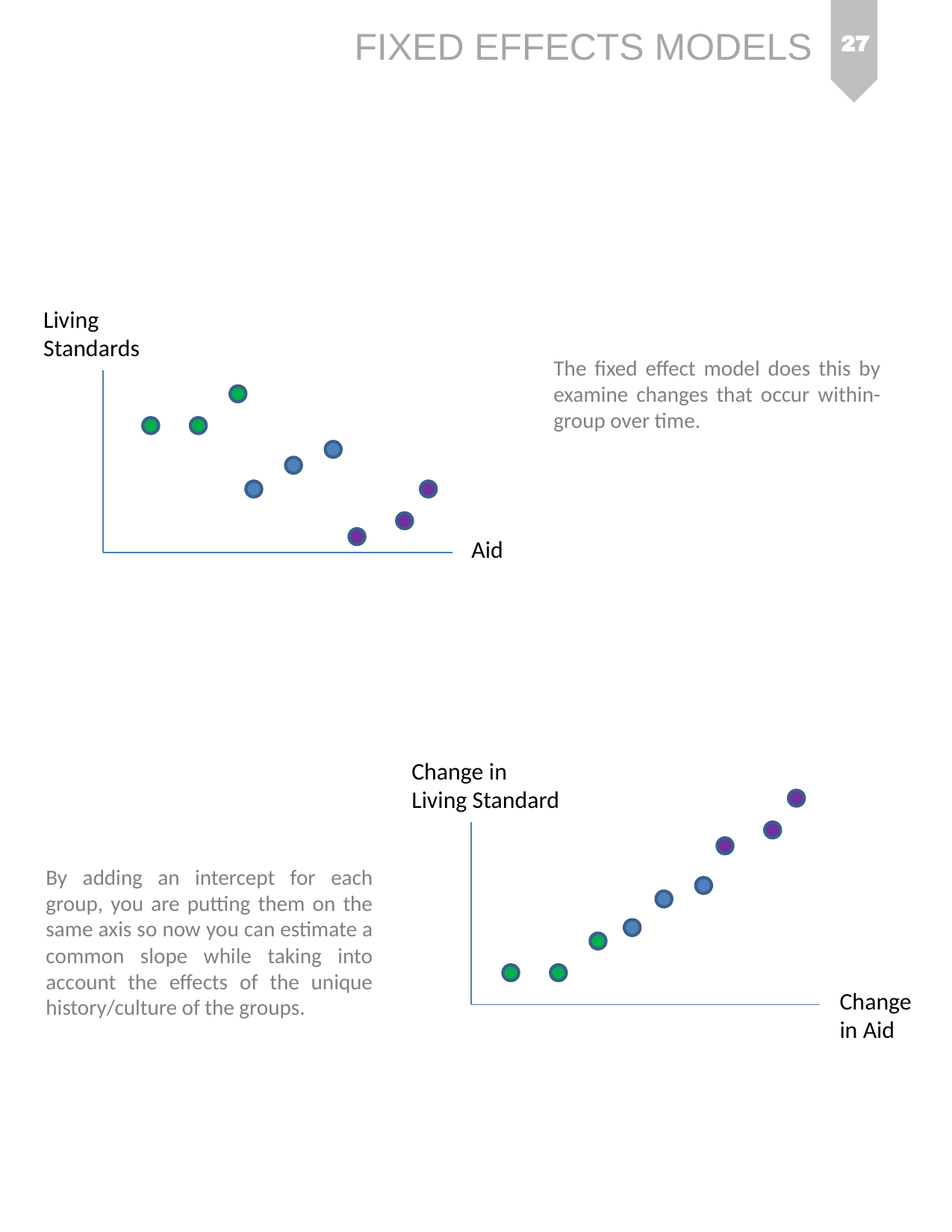

27
Living
Standards
The fixed effect model does this by examine changes that occur within-group over time.

Aid
Change in
Living Standard

By adding an intercept for each group, you are putting them on the same axis so now you can estimate a common slope while taking into account the effects of the unique history/culture of the groups.

Change
in Aid